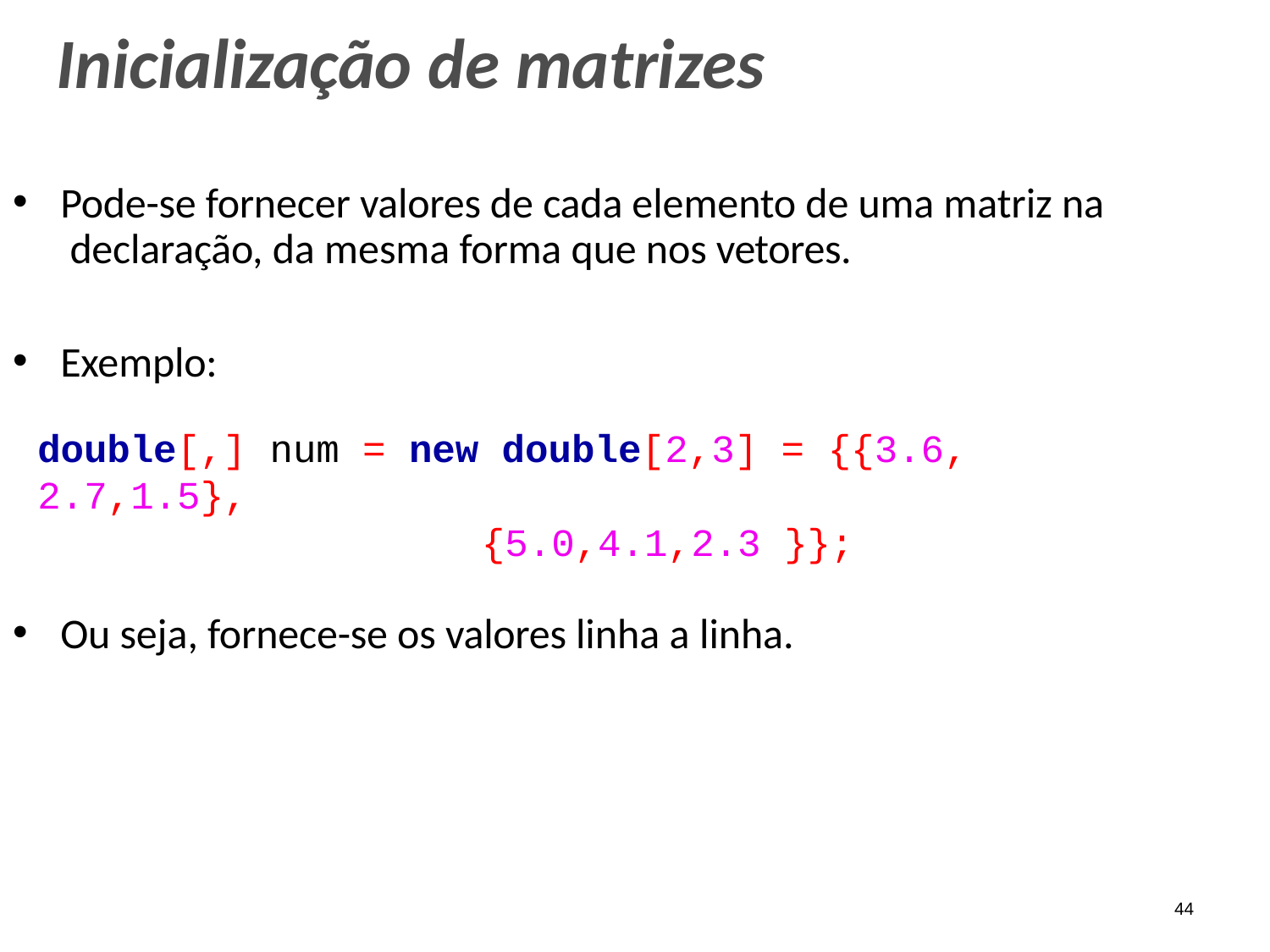

# Inicialização de matrizes
Pode-se fornecer valores de cada elemento de uma matriz na  declaração, da mesma forma que nos vetores.

Exemplo:
double[,] num = new double[2,3] = {{3.6, 2.7,1.5},
{5.0,4.1,2.3 }};

Ou seja, fornece-se os valores linha a linha.
44